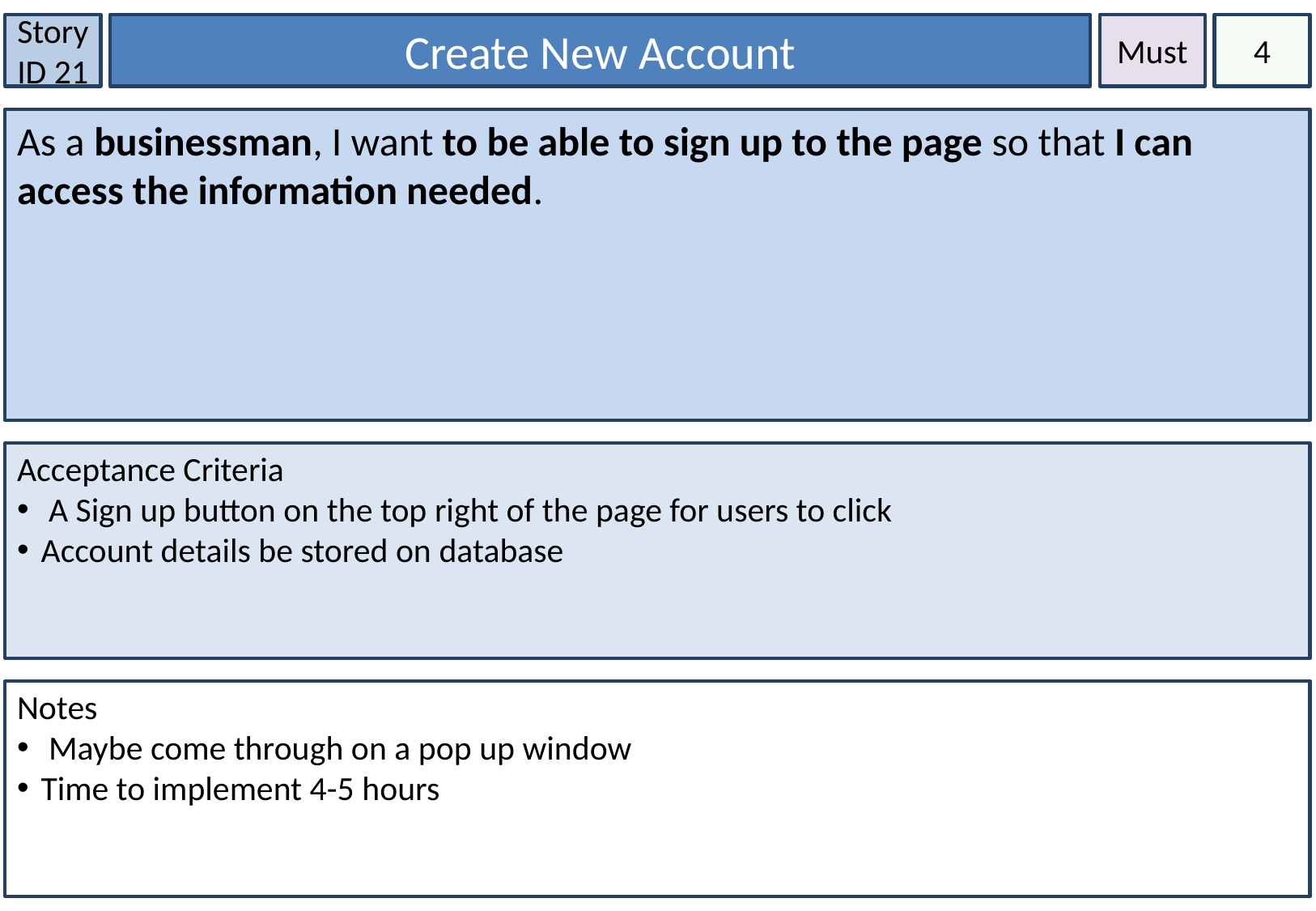

Story ID 21
Create New Account
Must
4
As a businessman, I want to be able to sign up to the page so that I can access the information needed.

Acceptance Criteria
 A Sign up button on the top right of the page for users to click
Account details be stored on database
Notes
 Maybe come through on a pop up window
Time to implement 4-5 hours